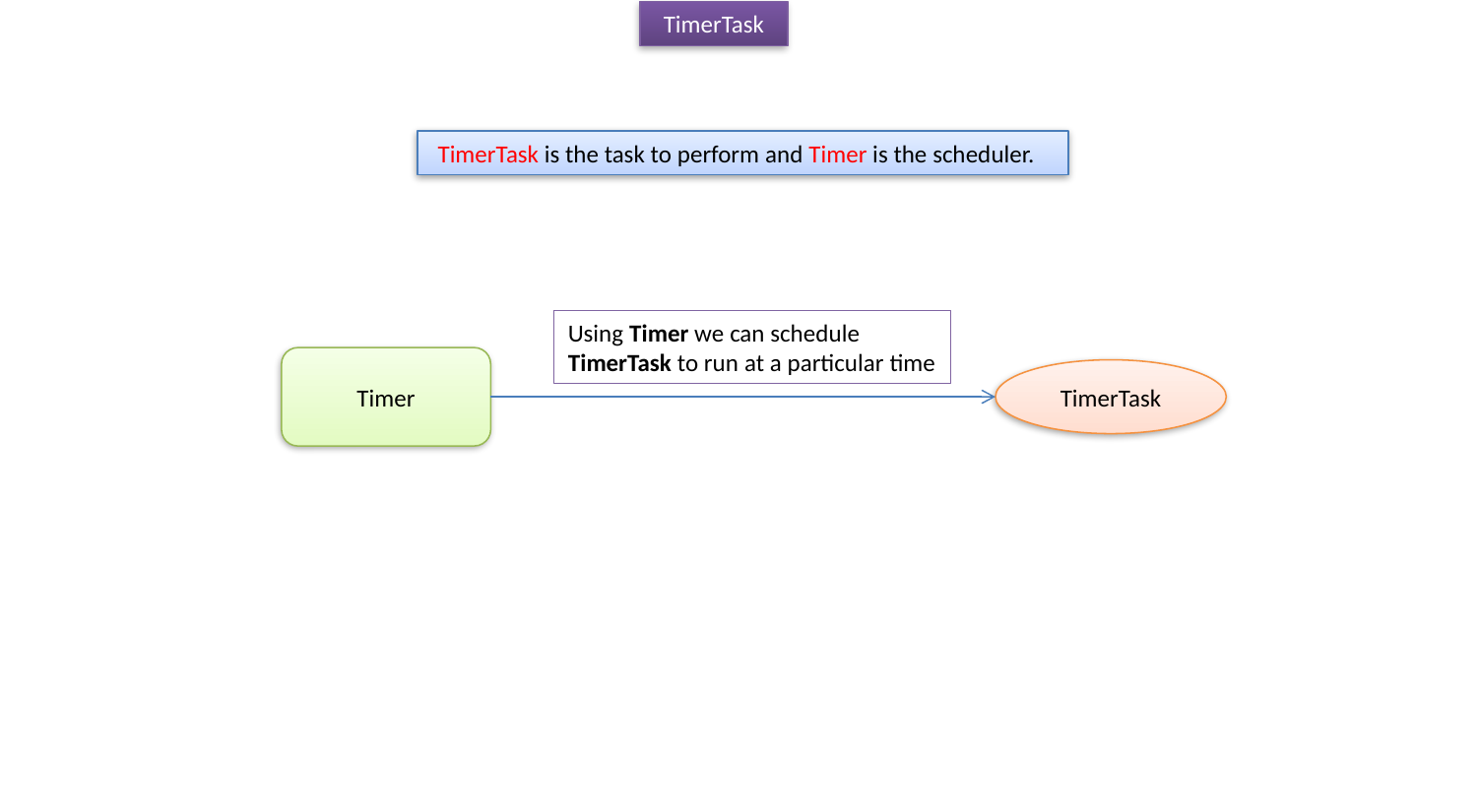

TimerTask
 TimerTask is the task to perform and Timer is the scheduler.
Using Timer we can schedule
TimerTask to run at a particular time
Timer
TimerTask